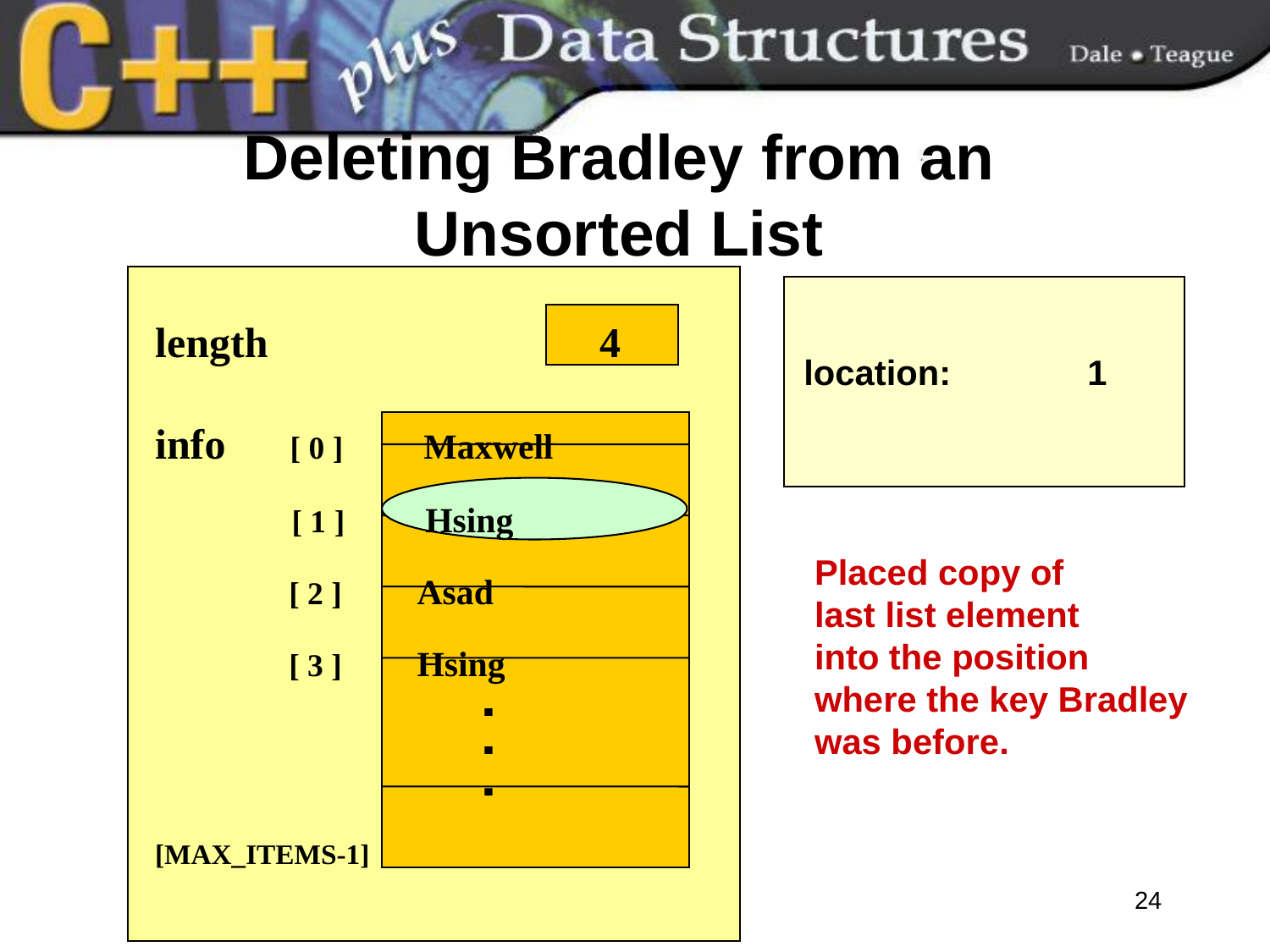

# Deleting Bradley from an Unsorted List

location:              1

length			      4

info     	 [ 0 ]          Maxwell

                 [ 1 ]          Hsing

	 [ 2 ] 	 Asad

	 [ 3 ] 	 Hsing
 	                   .
	                   .
	                   .

[MAX_ITEMS-1]

Placed copy of
last list element
into the position
where the key Bradley
was before.
24